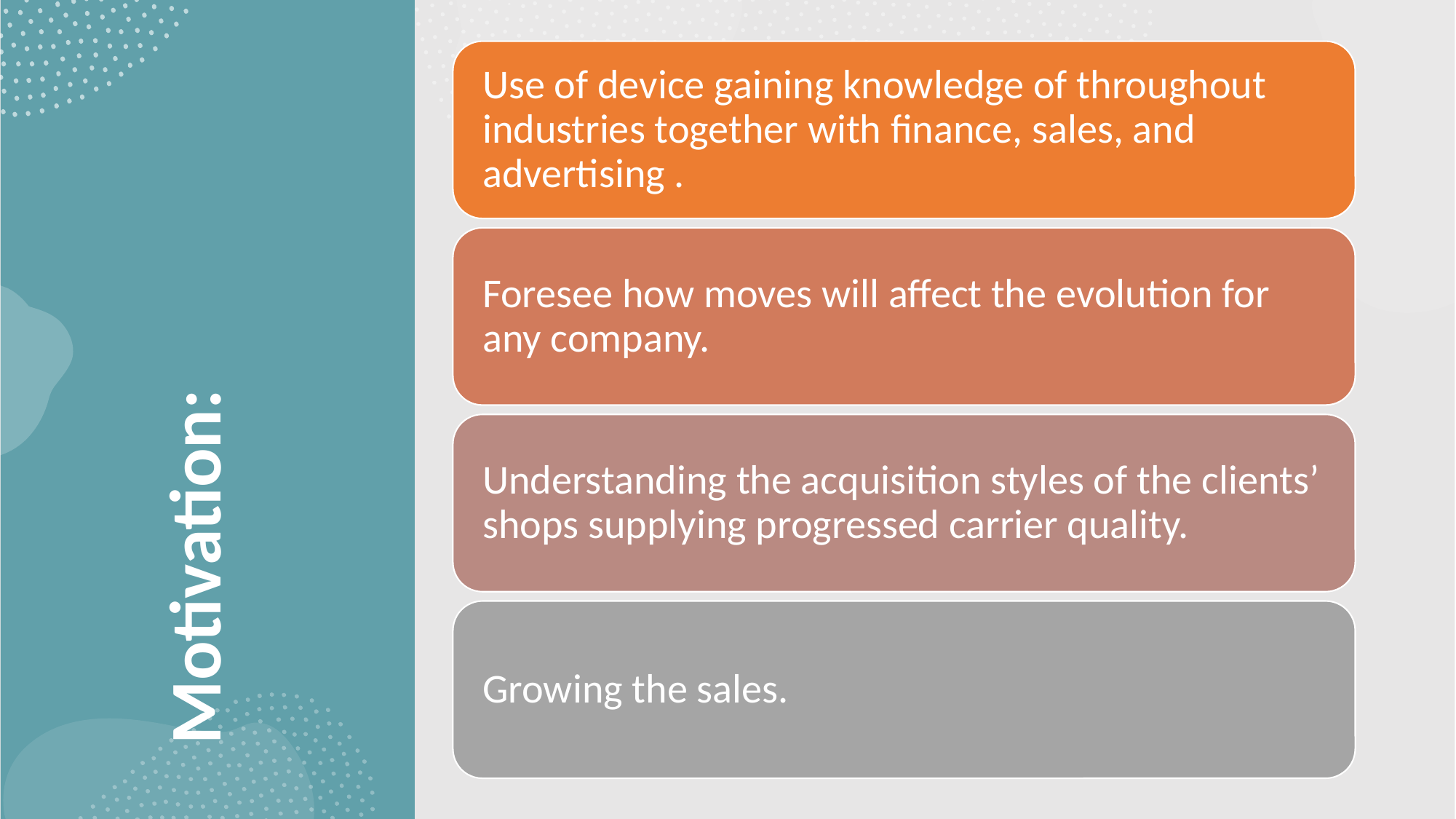

Use of device gaining knowledge of throughout industries together with finance, sales, and advertising .
Foresee how moves will affect the evolution for any company.
Understanding the acquisition styles of the clients’ shops supplying progressed carrier quality.
Growing the sales.
# Motivation: